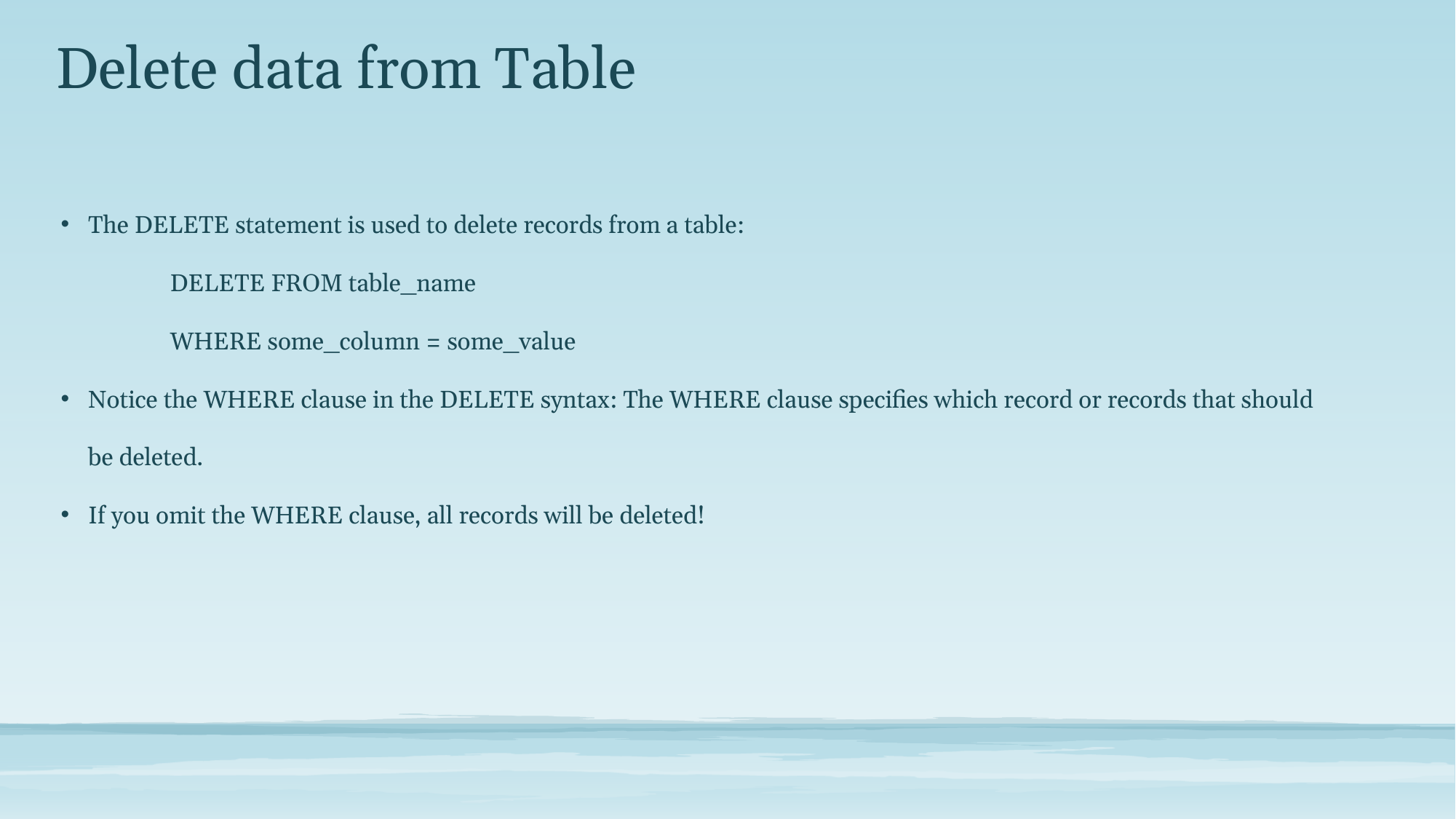

# Delete data from Table
The DELETE statement is used to delete records from a table:
	DELETE FROM table_name
	WHERE some_column = some_value
Notice the WHERE clause in the DELETE syntax: The WHERE clause specifies which record or records that should be deleted.
If you omit the WHERE clause, all records will be deleted!